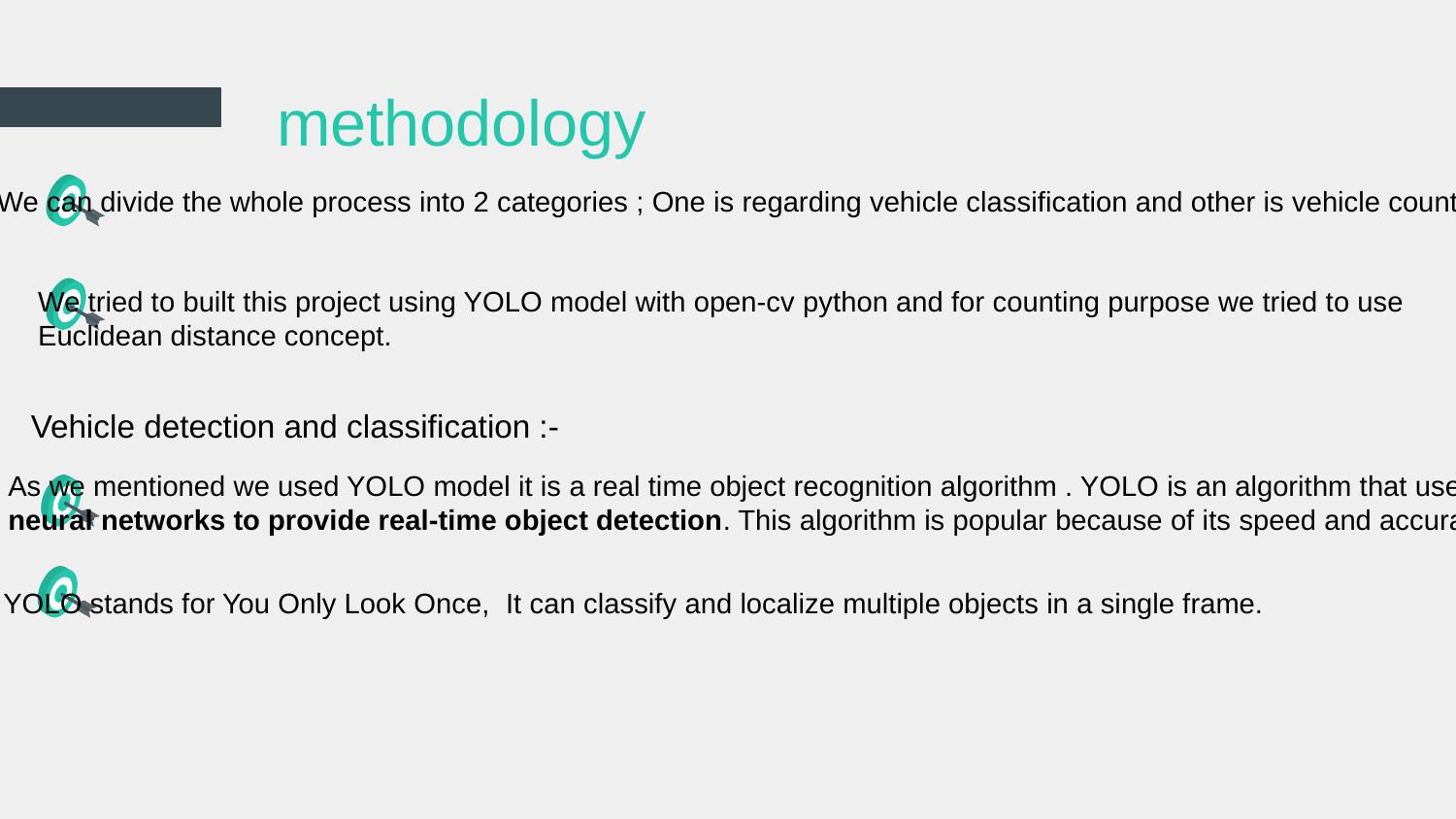

# methodology

We can divide the whole process into 2 categories ; One is regarding vehicle classification and other is vehicle counting.
We tried to built this project using YOLO model with open-cv python and for counting purpose we tried to use
Euclidean distance concept.

Vehicle detection and classification :-
As we mentioned we used YOLO model it is a real time object recognition algorithm . YOLO is an algorithm that uses
neural networks to provide real-time object detection. This algorithm is popular because of its speed and accuracy.

YOLO stands for You Only Look Once,  It can classify and localize multiple objects in a single frame.